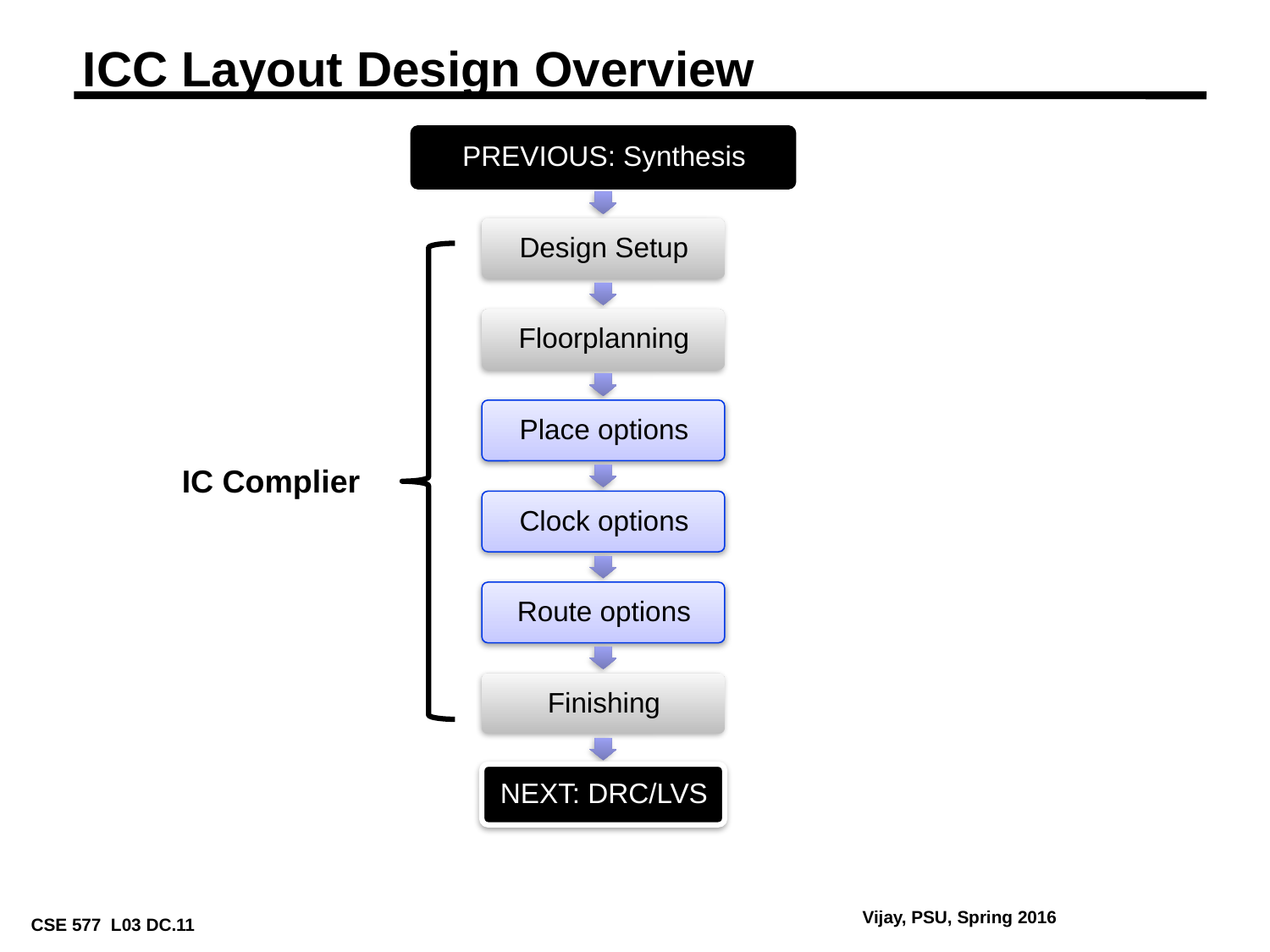

# ICC Layout Design Overview
PREVIOUS: Synthesis

Design Setup

Floorplanning

Place options

Clock options

Route options

Finishing

NEXT: DRC/LVS

IC Complier